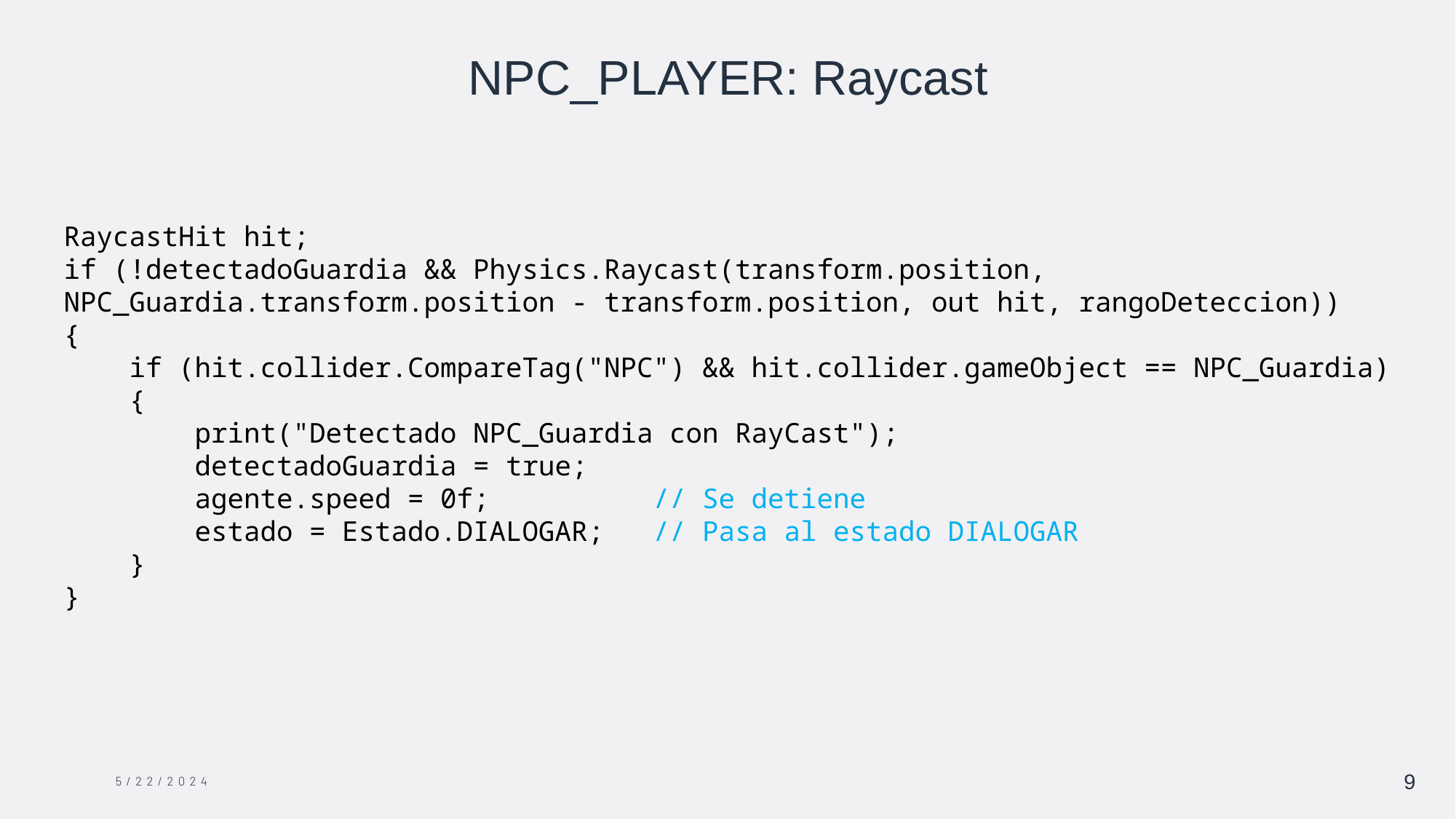

# NPC_PLAYER: Raycast
RaycastHit hit;
if (!detectadoGuardia && Physics.Raycast(transform.position, NPC_Guardia.transform.position - transform.position, out hit, rangoDeteccion))
{
    if (hit.collider.CompareTag("NPC") && hit.collider.gameObject == NPC_Guardia)
    {
        print("Detectado NPC_Guardia con RayCast");
        detectadoGuardia = true;
        agente.speed = 0f;          // Se detiene
        estado = Estado.DIALOGAR;   // Pasa al estado DIALOGAR
    }
}
5/22/2024
9